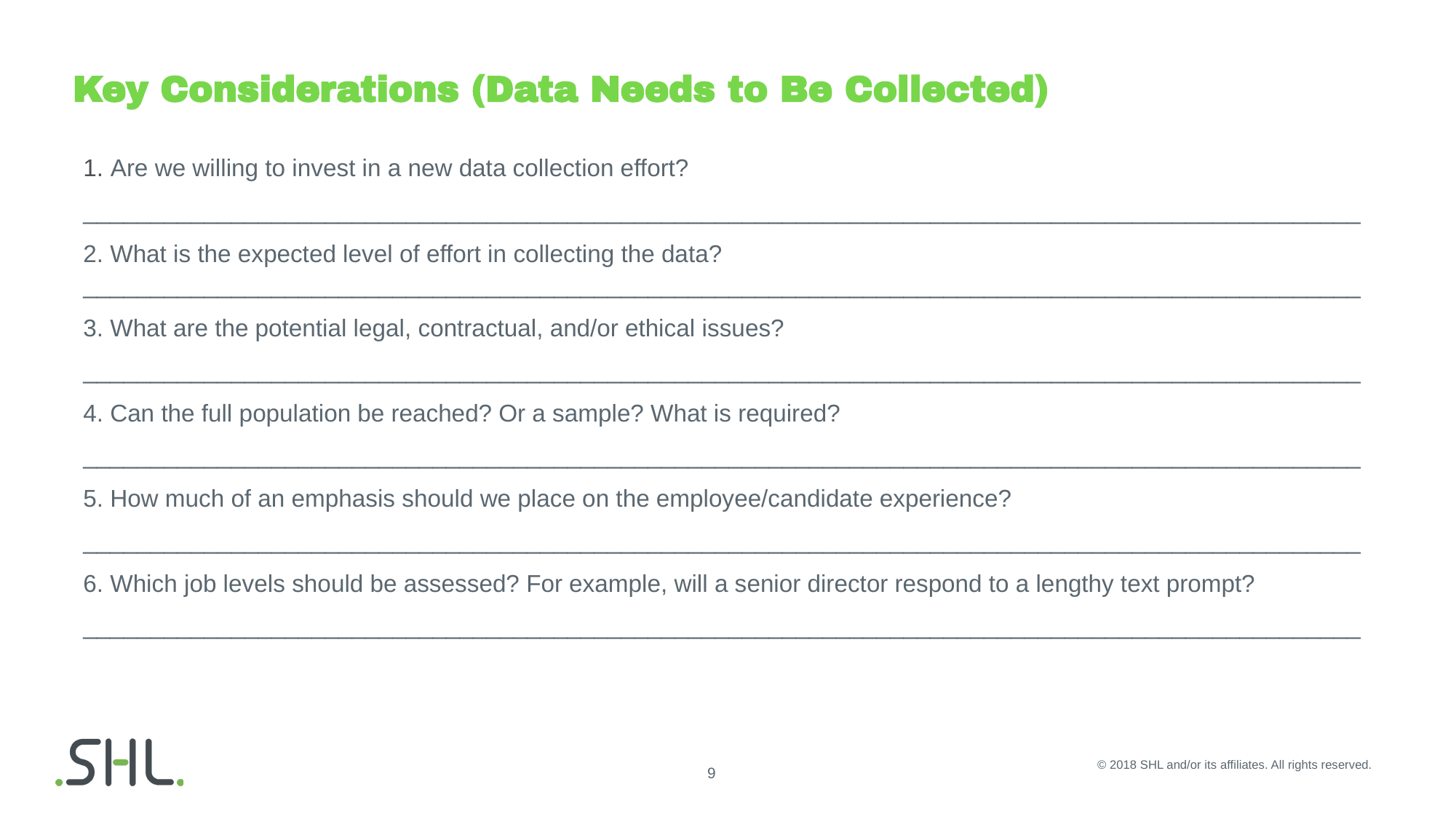

# Key Considerations (Data Needs to Be Collected)
Are we willing to invest in a new data collection effort?
_______________________________________________________________________________________________
2. What is the expected level of effort in collecting the data? _______________________________________________________________________________________________
3. What are the potential legal, contractual, and/or ethical issues?
_______________________________________________________________________________________________
4. Can the full population be reached? Or a sample? What is required?
_______________________________________________________________________________________________
5. How much of an emphasis should we place on the employee/candidate experience?
_______________________________________________________________________________________________
6. Which job levels should be assessed? For example, will a senior director respond to a lengthy text prompt?
_______________________________________________________________________________________________

© 2018 SHL and/or its affiliates. All rights reserved.